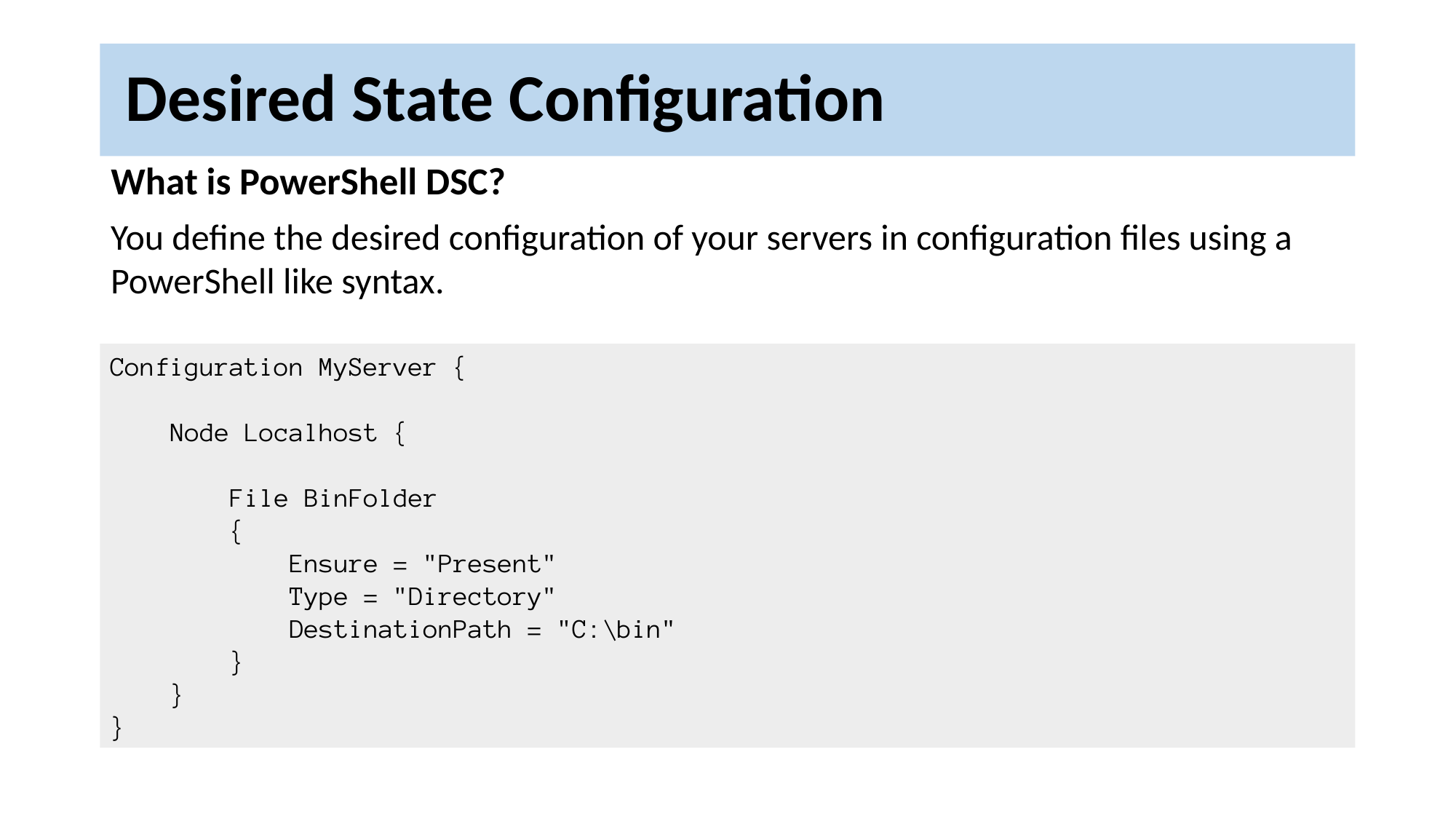

# Desired State Configuration
What is PowerShell DSC?

You define the desired configuration of your servers in configuration files using a PowerShell like syntax.
Configuration MyServer {

    Node Localhost {

        File BinFolder
        {
            Ensure = "Present"
            Type = "Directory"
            DestinationPath = "C:\bin"
        }
    }
}